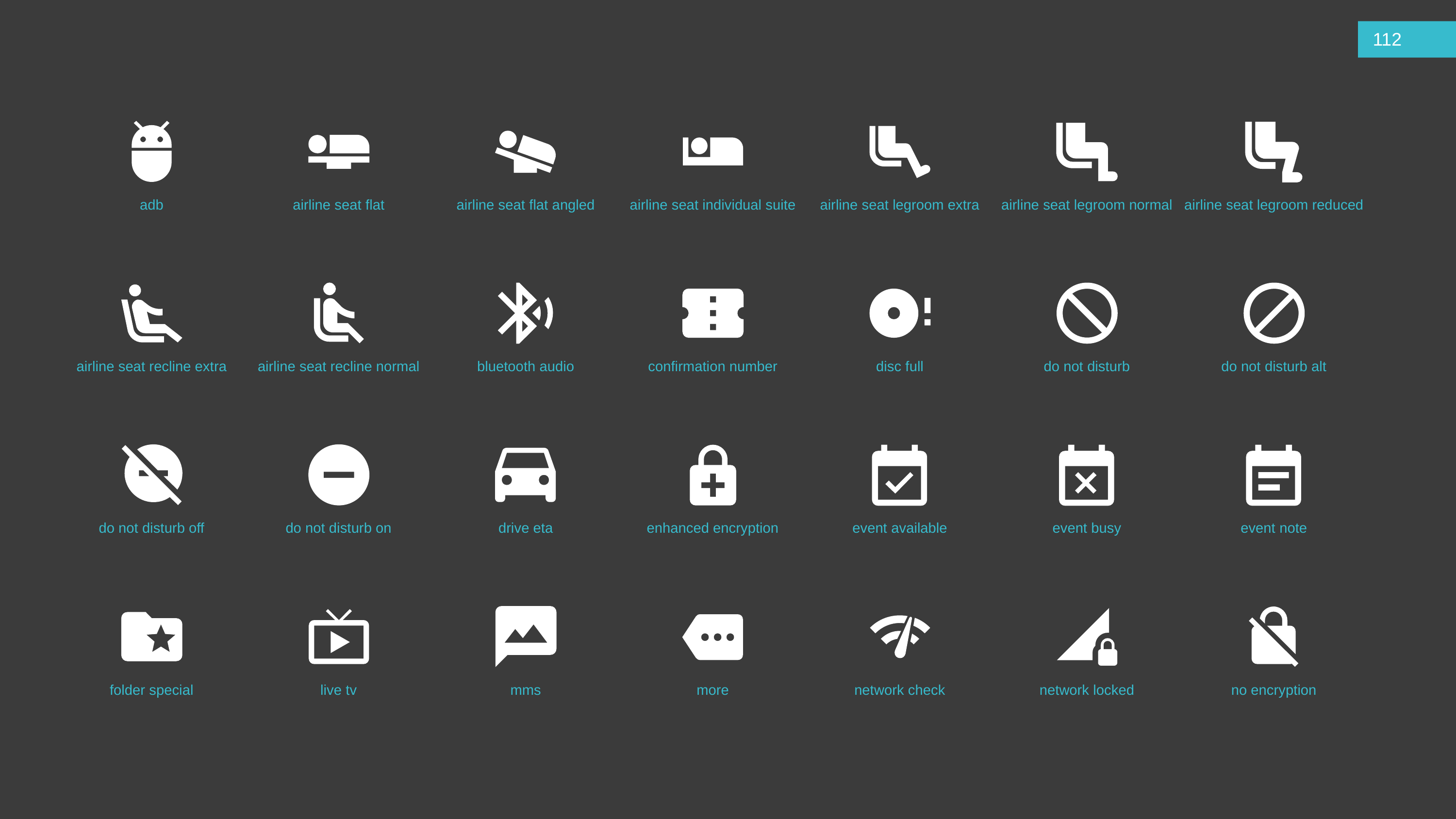

112

adb
airline seat individual suite
airline seat legroom normal
airline seat legroom reduced
airline seat flat
airline seat flat angled
airline seat legroom extra

airline seat recline normal
bluetooth audio
do not disturb
do not disturb alt
airline seat recline extra
confirmation number
disc full

do not disturb off
do not disturb on
enhanced encryption
event available
event busy
event note
drive eta

live tv
mms
network check
network locked
no encryption
folder special
more